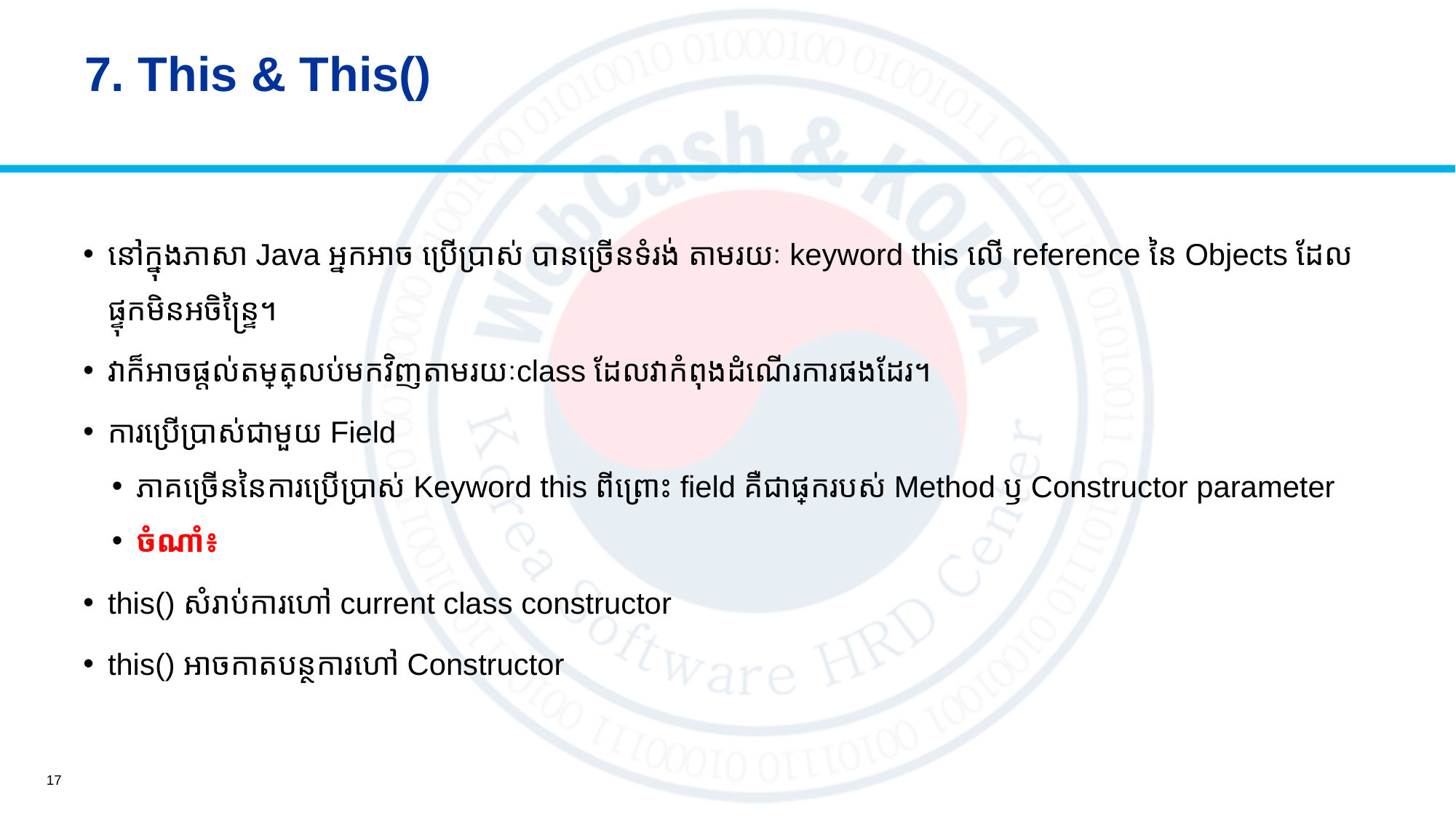

# 7. This & This()
នៅក្នុងភាសា Java អ្នកអាច ប្រើប្រាស់ បានច្រើនទំរង់ តាមរយៈ keyword this លើ reference នៃ Objects ដែលផ្ទុកមិនអចិន្រៃ្ទ។
វាក៏អាចផ្តល់តម្លៃត្រលប់មកវិញតាមរយៈclass ដែលវាកំពុងដំណើរការផងដែរ។
ការប្រើប្រាស់ជាមួយ Field
ភាគច្រើននៃការប្រើប្រាស់ Keyword this ពីព្រោះ field គឺជាផ្នែករបស់ Method ឫ Constructor parameter
ចំណាំ៖
this() សំរាប់ការហៅ current class constructor
this() អាចកាតបន្ថការហៅ​ Constructor

17